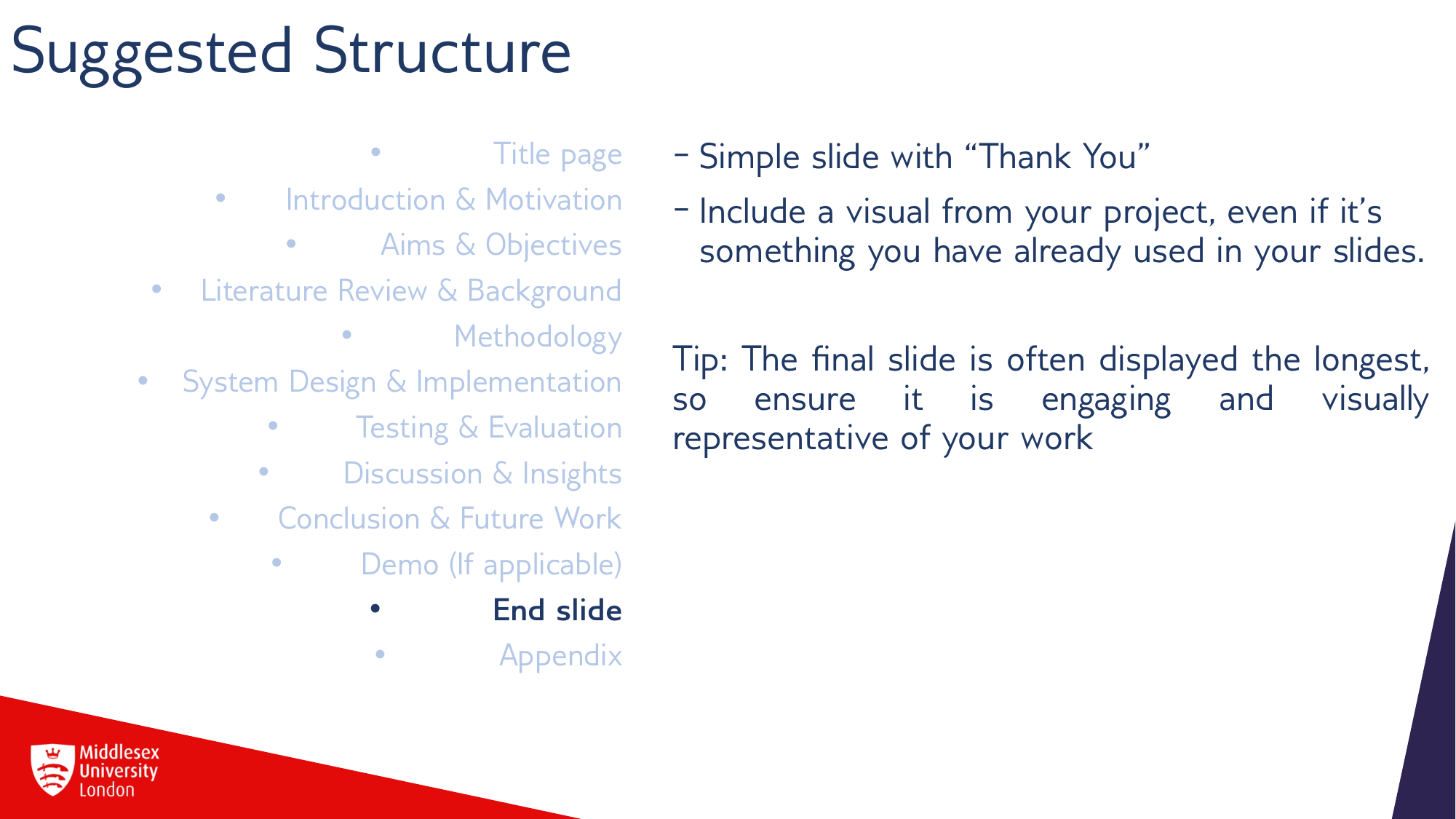

# Suggested Structure
Title page
Introduction & Motivation
Aims & Objectives
Literature Review & Background
Methodology
System Design & Implementation
Testing & Evaluation
Discussion & Insights
Conclusion & Future Work
Demo (If applicable)
End slide
Appendix

Simple slide with “Thank You”
Include a visual from your project, even if it’s something you have already used in your slides.

Tip: The final slide is often displayed the longest, so ensure it is engaging and visually representative of your work

18